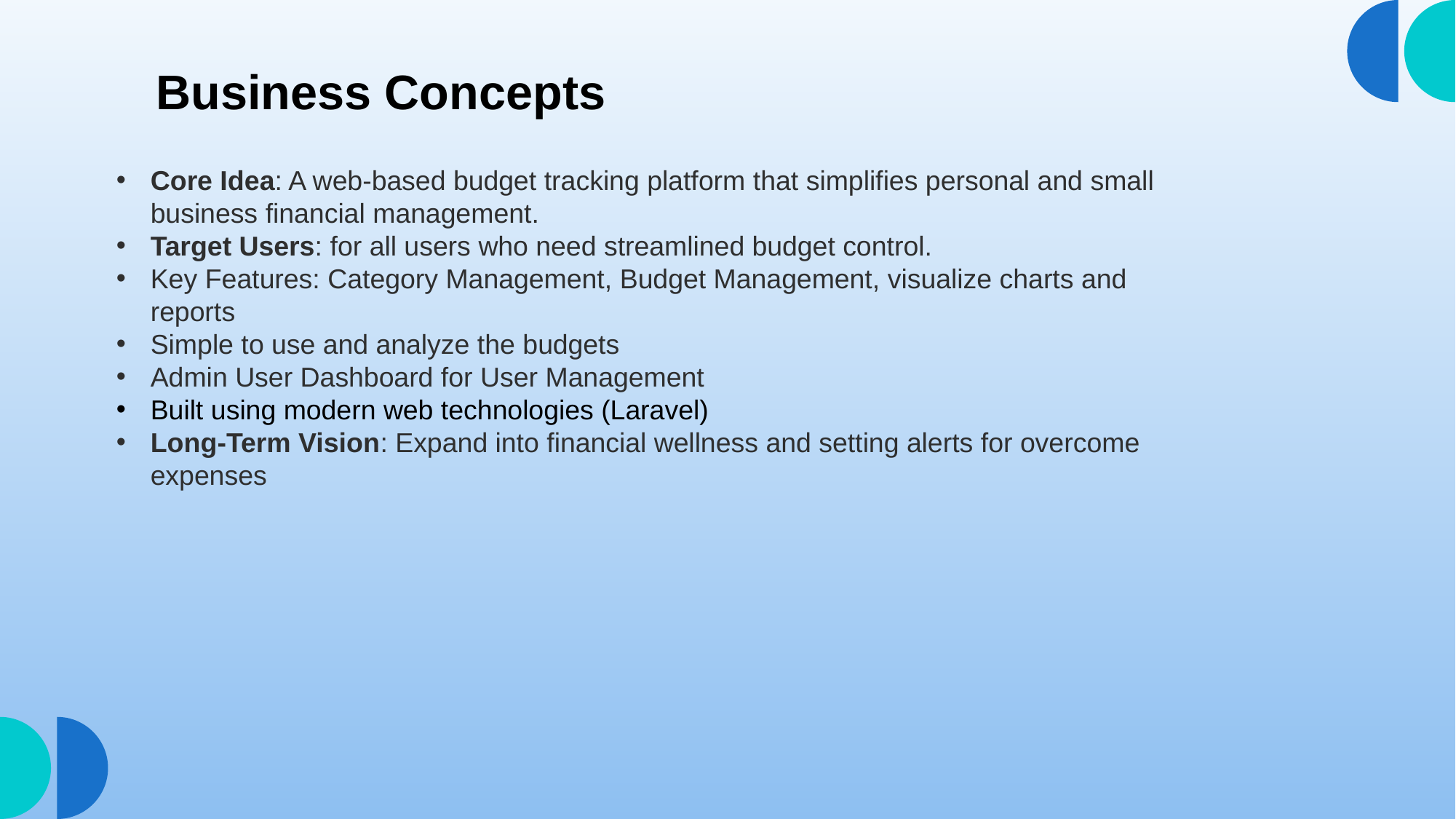

Business Concepts
Core Idea: A web-based budget tracking platform that simplifies personal and small business financial management.
Target Users: for all users who need streamlined budget control.
Key Features: Category Management, Budget Management, visualize charts and reports
Simple to use and analyze the budgets
Admin User Dashboard for User Management
Built using modern web technologies (Laravel)
Long-Term Vision: Expand into financial wellness and setting alerts for overcome expenses